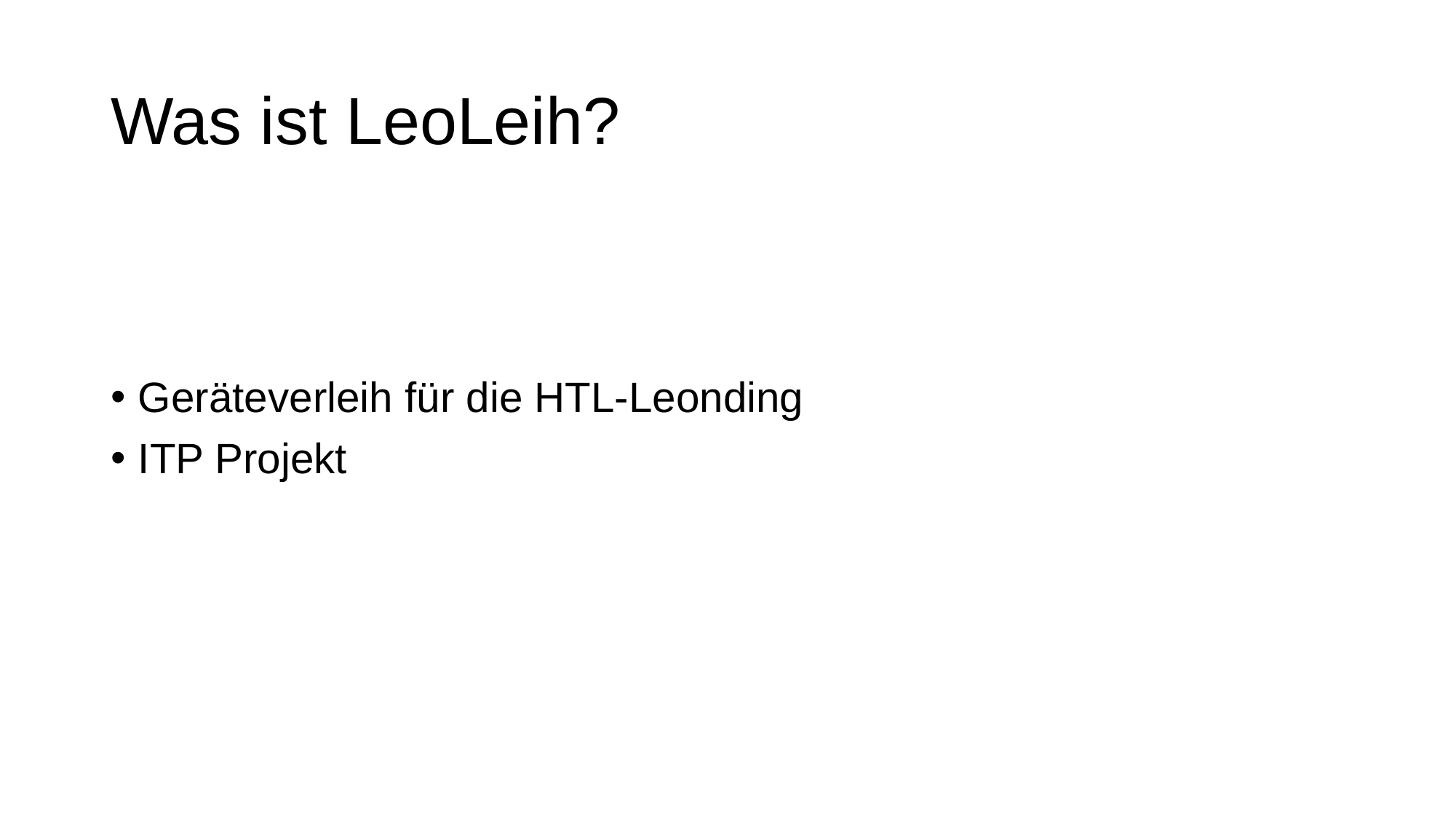

# Was ist LeoLeih?
Geräteverleih für die HTL-Leonding
ITP Projekt